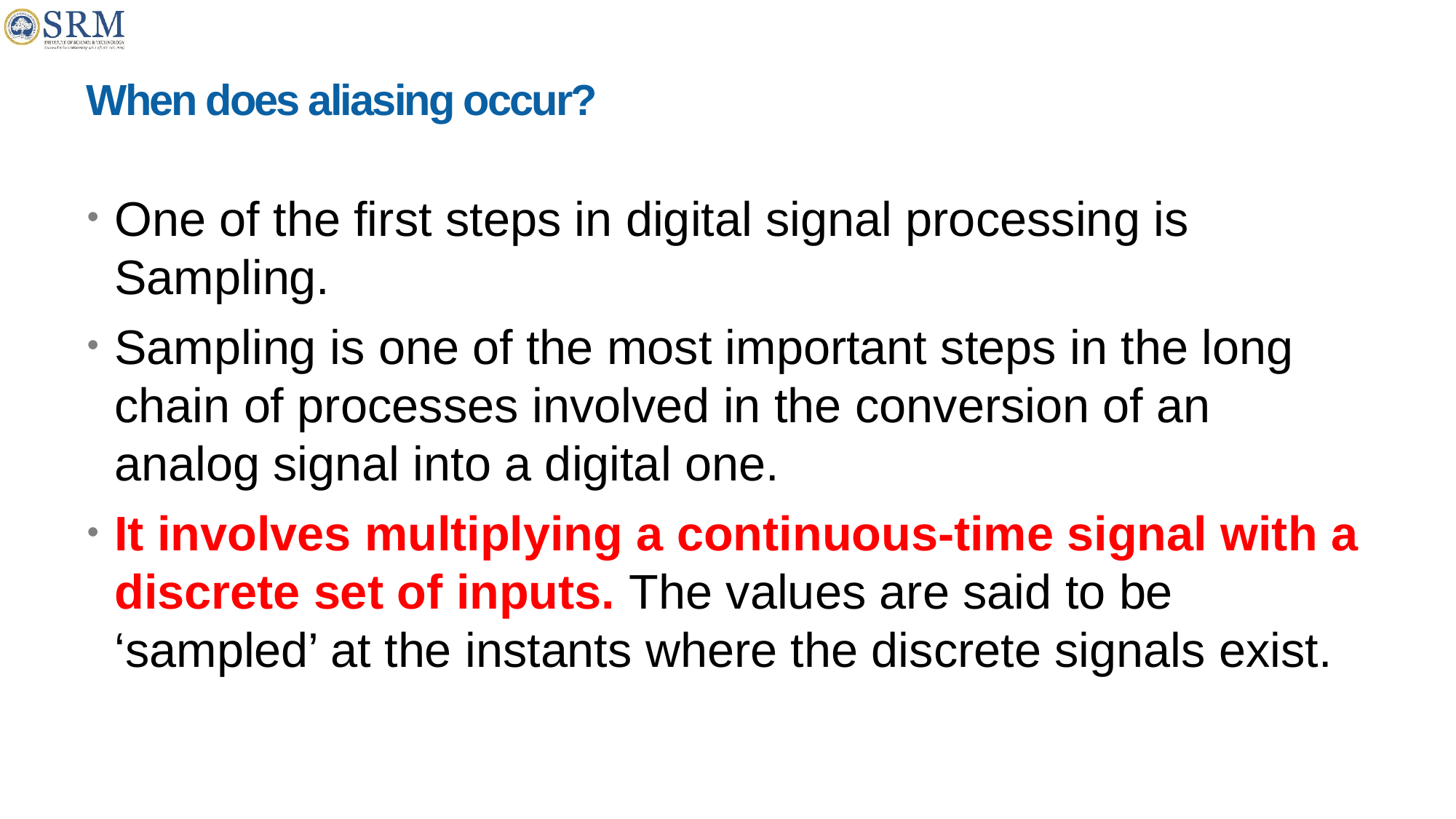

# When does aliasing occur?
One of the first steps in digital signal processing is Sampling.
Sampling is one of the most important steps in the long chain of processes involved in the conversion of an analog signal into a digital one.
It involves multiplying a continuous-time signal with a discrete set of inputs. The values are said to be ‘sampled’ at the instants where the discrete signals exist.